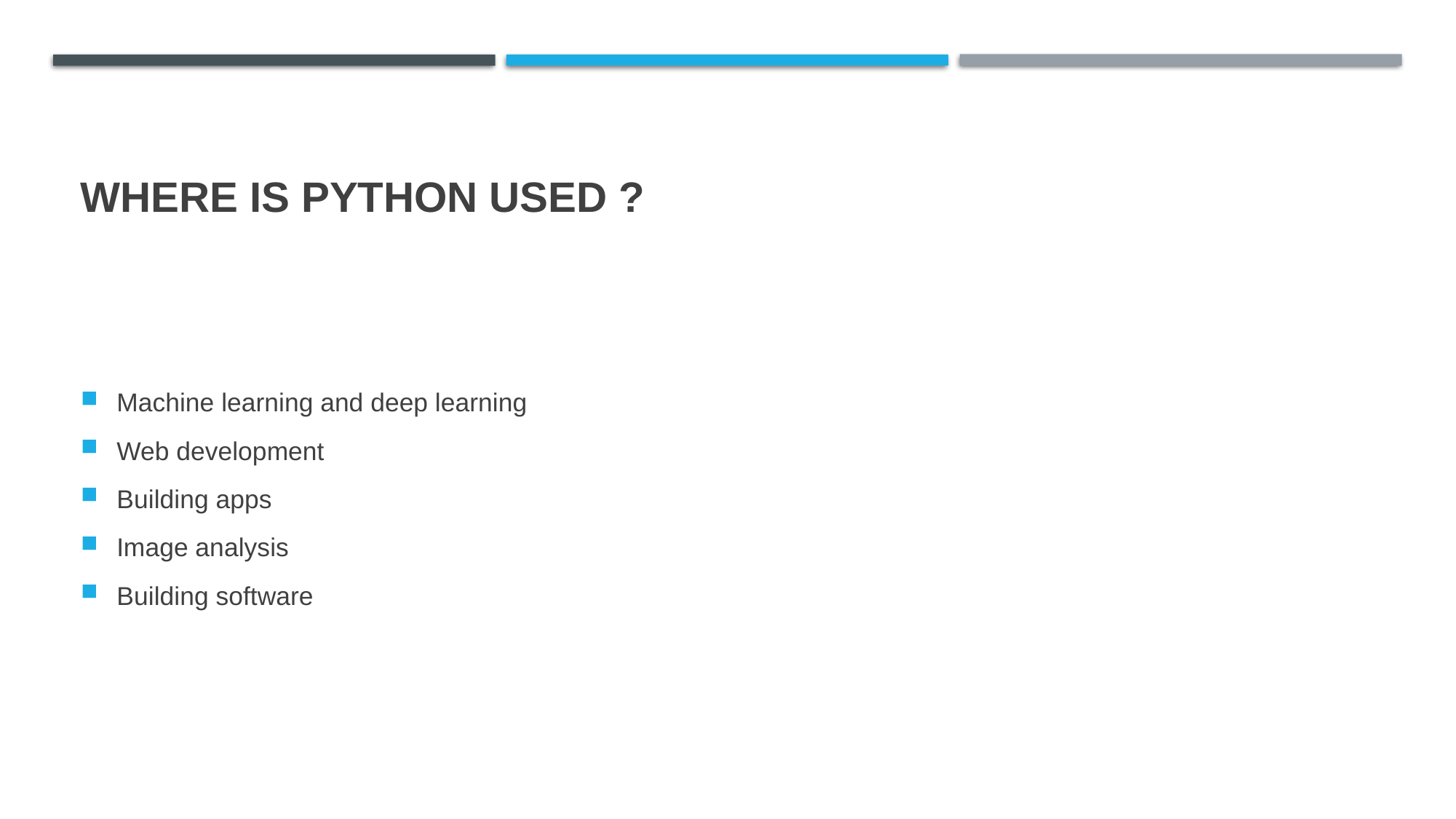

# Where is python used ?
Machine learning and deep learning
Web development
Building apps
Image analysis
Building software